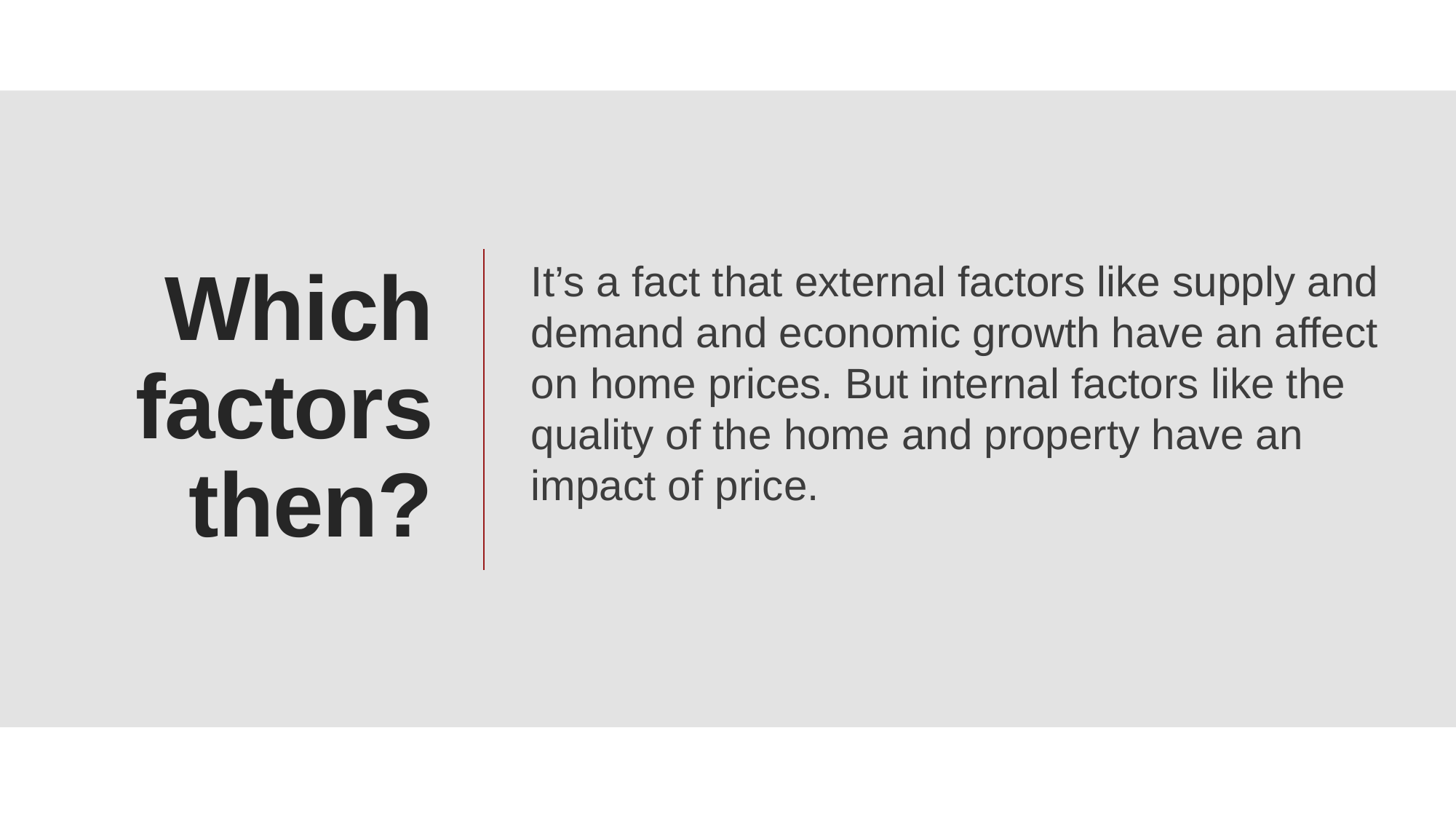

# Which factors then?
It’s a fact that external factors like supply and demand and economic growth have an affect on home prices. But internal factors like the quality of the home and property have an impact of price.